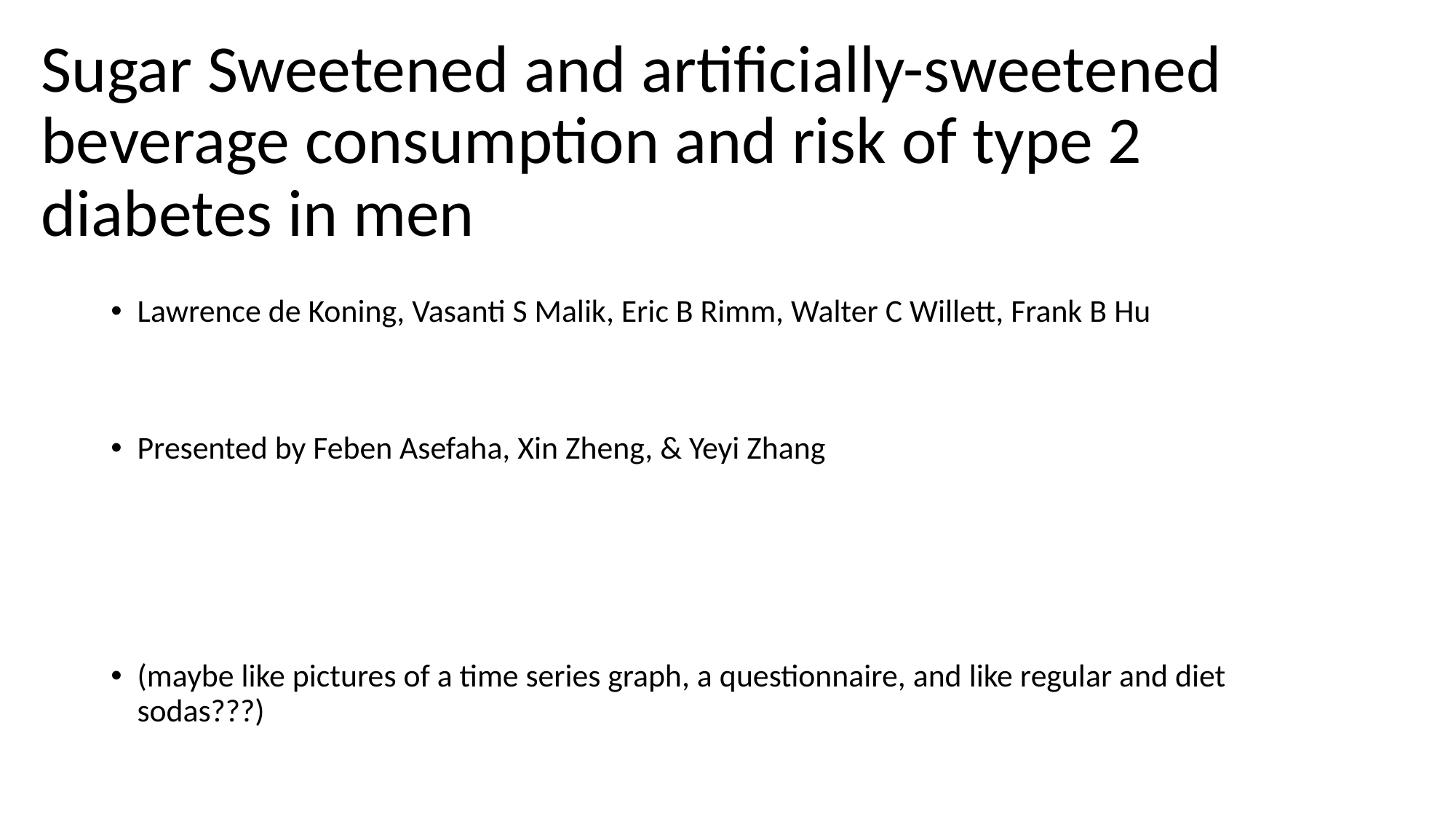

# Sugar Sweetened and artificially-sweetened beverage consumption and risk of type 2 diabetes in men
Lawrence de Koning, Vasanti S Malik, Eric B Rimm, Walter C Willett, Frank B Hu

Presented by Feben Asefaha, Xin Zheng, & Yeyi Zhang

(maybe like pictures of a time series graph, a questionnaire, and like regular and diet sodas???)